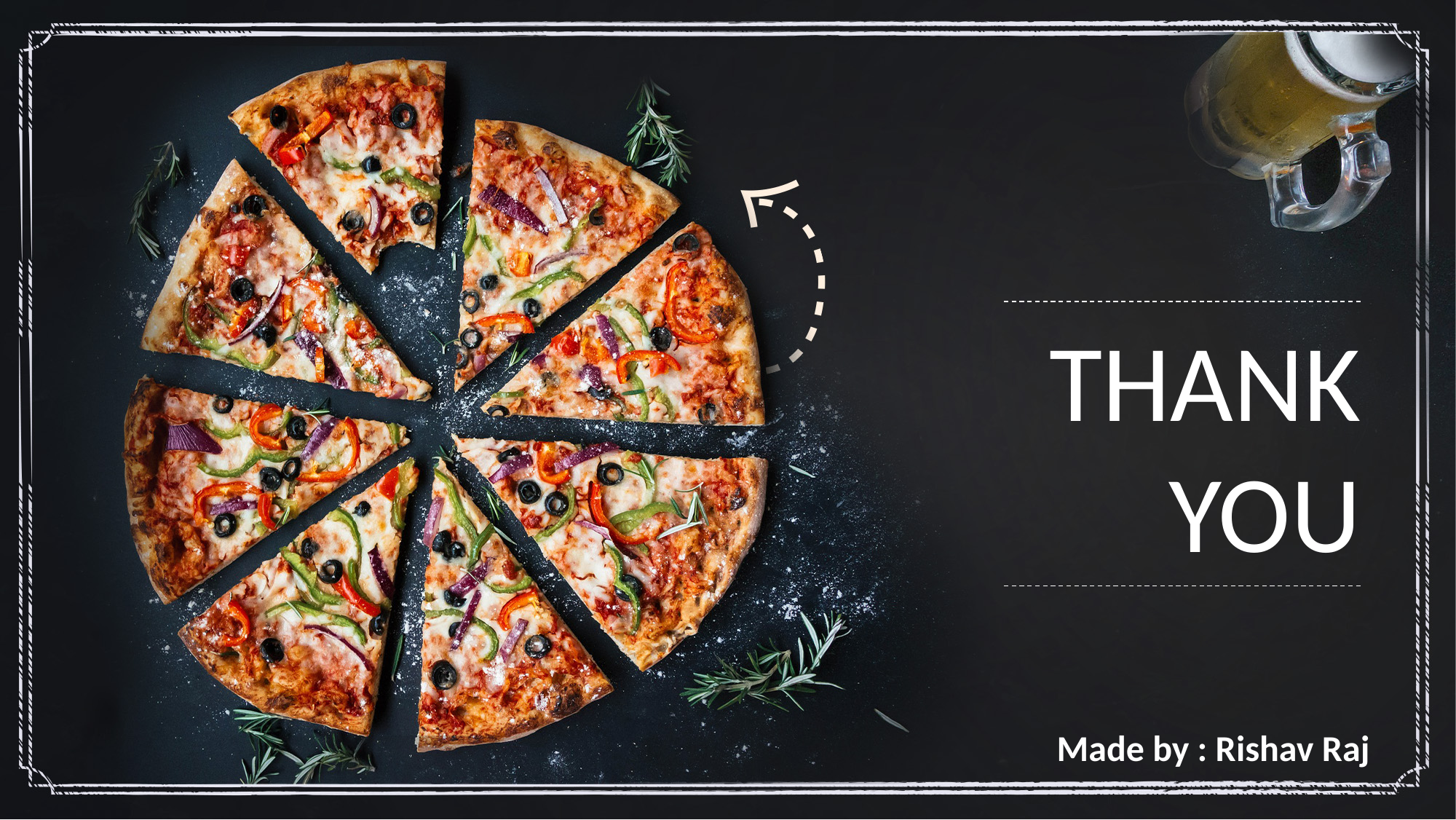

# THANK YOU
Made by : Rishav Raj